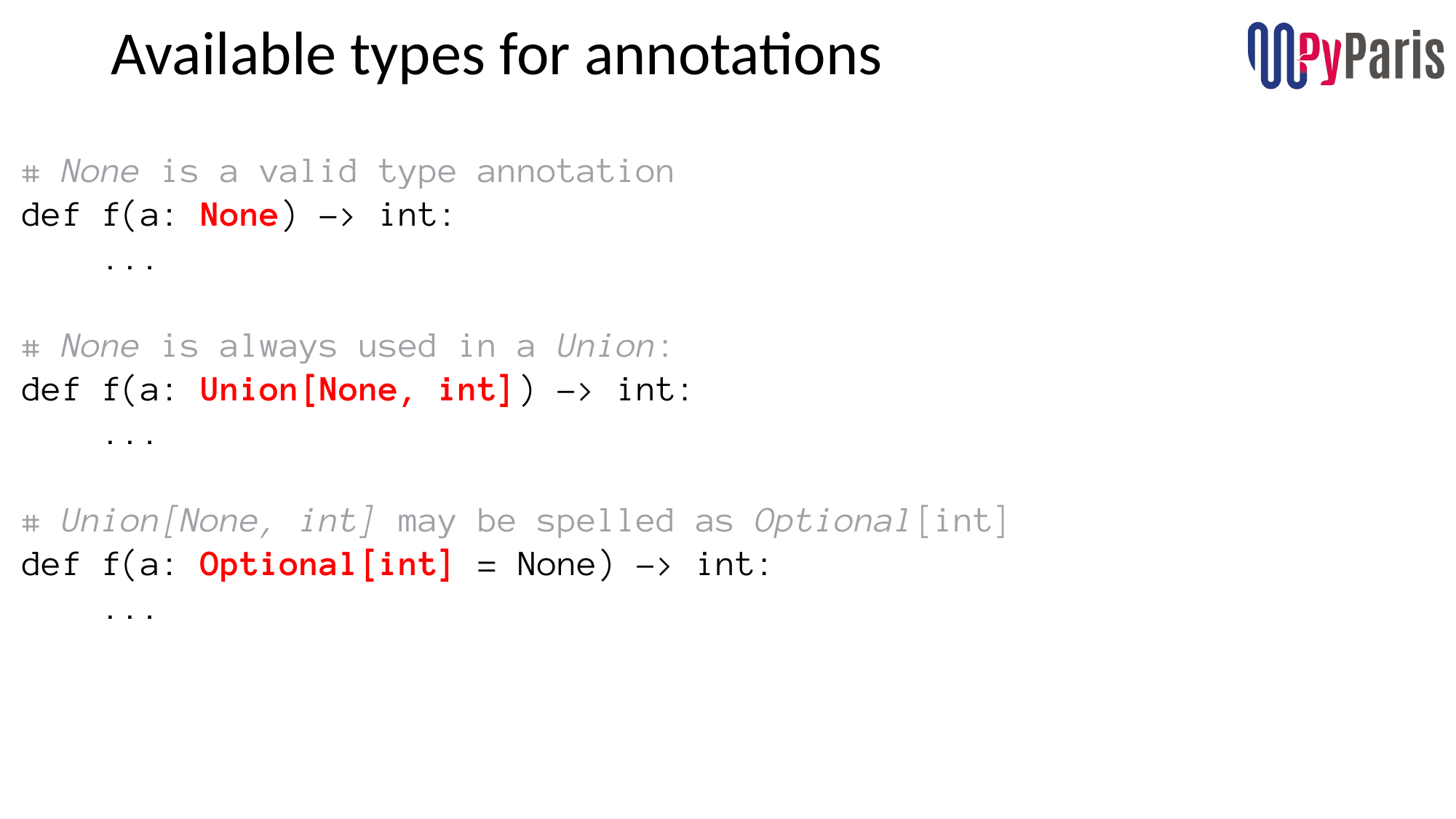

# Available types for annotations
# None is a valid type annotation
def f(a: None) -> int:
    ...

# None is always used in a Union:
def f(a: Union[None, int]) -> int:
    ...

# Union[None, int] may be spelled as Optional[int]
def f(a: Optional[int] = None) -> int:
    ...